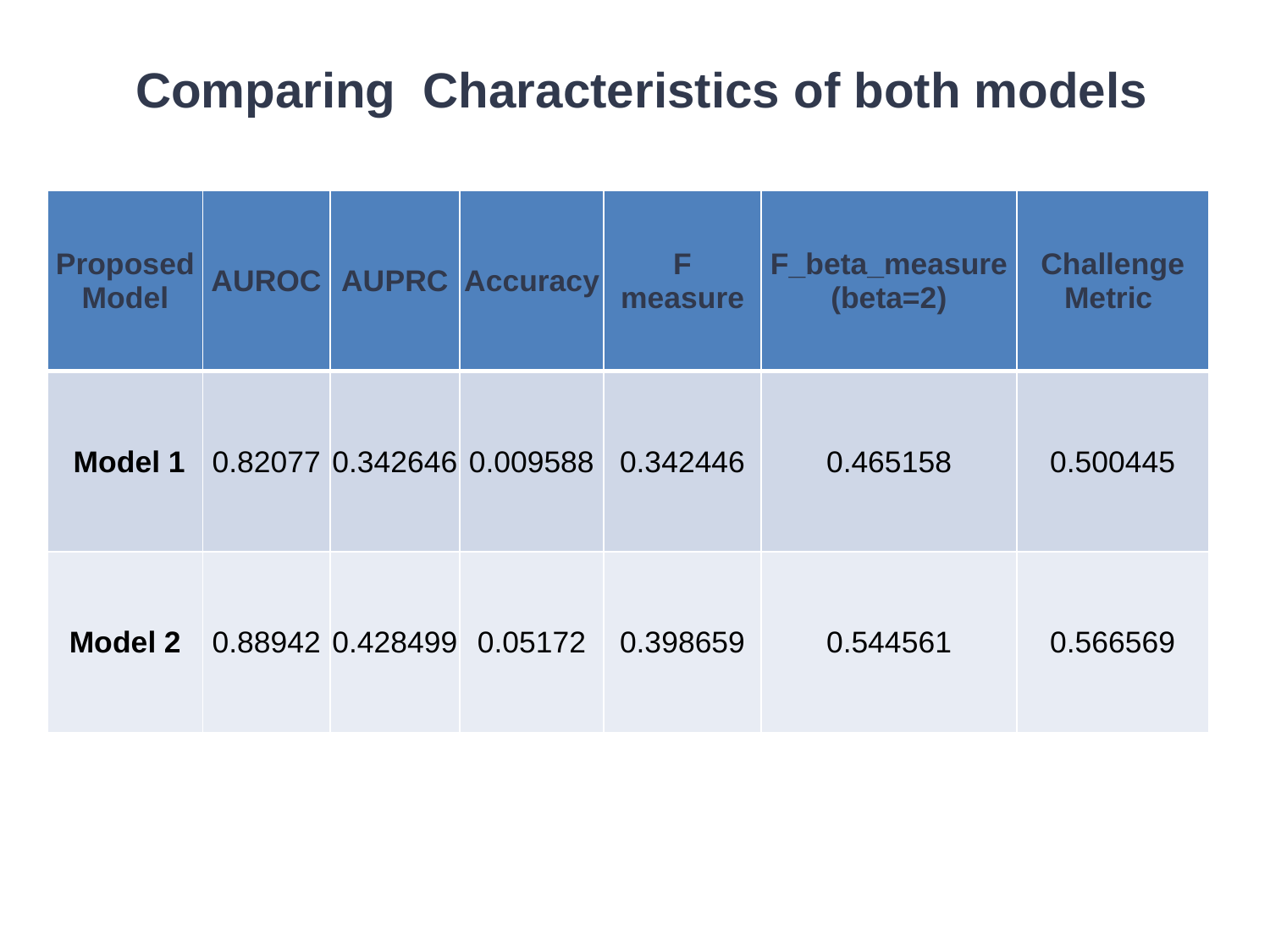

Comparing  Characteristics of both models
| Proposed Model | AUROC | AUPRC | Accuracy | F measure | F\_beta\_measure (beta=2) | Challenge Metric |
| --- | --- | --- | --- | --- | --- | --- |
| Model 1 | 0.82077 | 0.342646 | 0.009588 | 0.342446 | 0.465158 | 0.500445 |
| Model 2 | 0.88942 | 0.428499 | 0.05172 | 0.398659 | 0.544561 | 0.566569 |